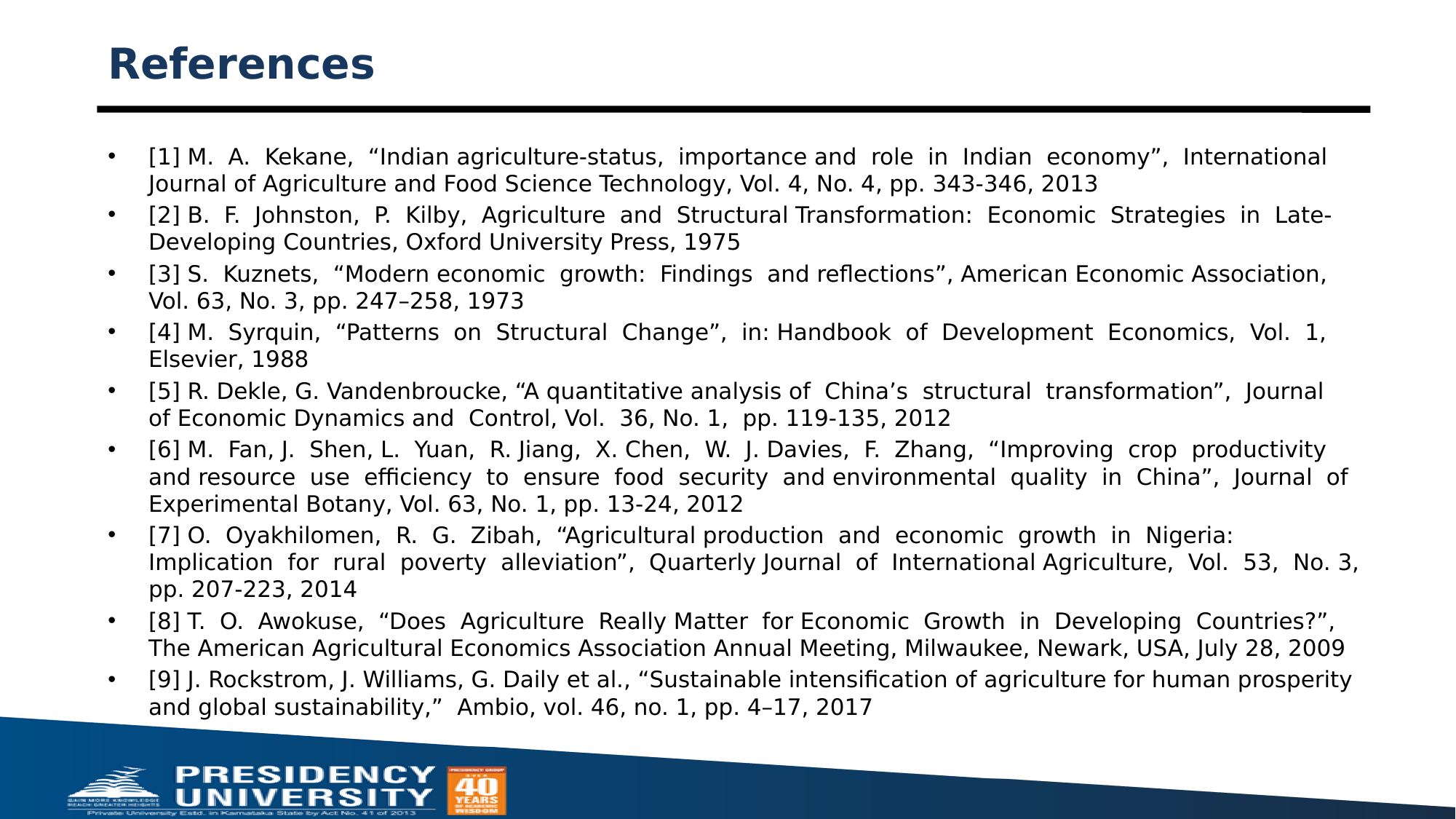

# References
[1] M.  A.  Kekane,  “Indian agriculture-status,  importance and  role  in  Indian  economy”,  International  Journal of Agriculture and Food Science Technology, Vol. 4, No. 4, pp. 343-346, 2013
[2] B.  F.  Johnston,  P.  Kilby,  Agriculture  and  Structural Transformation:  Economic  Strategies  in  Late-Developing Countries, Oxford University Press, 1975
[3] S.  Kuznets,  “Modern economic  growth:  Findings  and reflections”, American Economic Association, Vol. 63, No. 3, pp. 247–258, 1973
[4] M.  Syrquin,  “Patterns  on  Structural  Change”,  in: Handbook  of  Development  Economics,  Vol.  1, Elsevier, 1988
[5] R. Dekle, G. Vandenbroucke, “A quantitative analysis of  China’s  structural  transformation”,  Journal  of Economic Dynamics and  Control, Vol.  36, No. 1,  pp. 119-135, 2012
[6] M.  Fan, J.  Shen, L.  Yuan,  R. Jiang,  X. Chen,  W.  J. Davies,  F.  Zhang,  “Improving  crop  productivity  and resource  use  efficiency  to  ensure  food  security  and environmental  quality  in  China”,  Journal  of Experimental Botany, Vol. 63, No. 1, pp. 13-24, 2012
[7] O.  Oyakhilomen,  R.  G.  Zibah,  “Agricultural production  and  economic  growth  in  Nigeria: Implication  for  rural  poverty  alleviation”,  Quarterly Journal  of  International Agriculture,  Vol.  53,  No. 3, pp. 207-223, 2014
[8] T.  O.  Awokuse,  “Does  Agriculture  Really Matter  for Economic  Growth  in  Developing  Countries?”,  The American Agricultural Economics Association Annual Meeting, Milwaukee, Newark, USA, July 28, 2009
[9] J. Rockstrom, J. Williams, G. Daily et al., “Sustainable intensification of agriculture for human prosperity and global sustainability,”  Ambio, vol. 46, no. 1, pp. 4–17, 2017